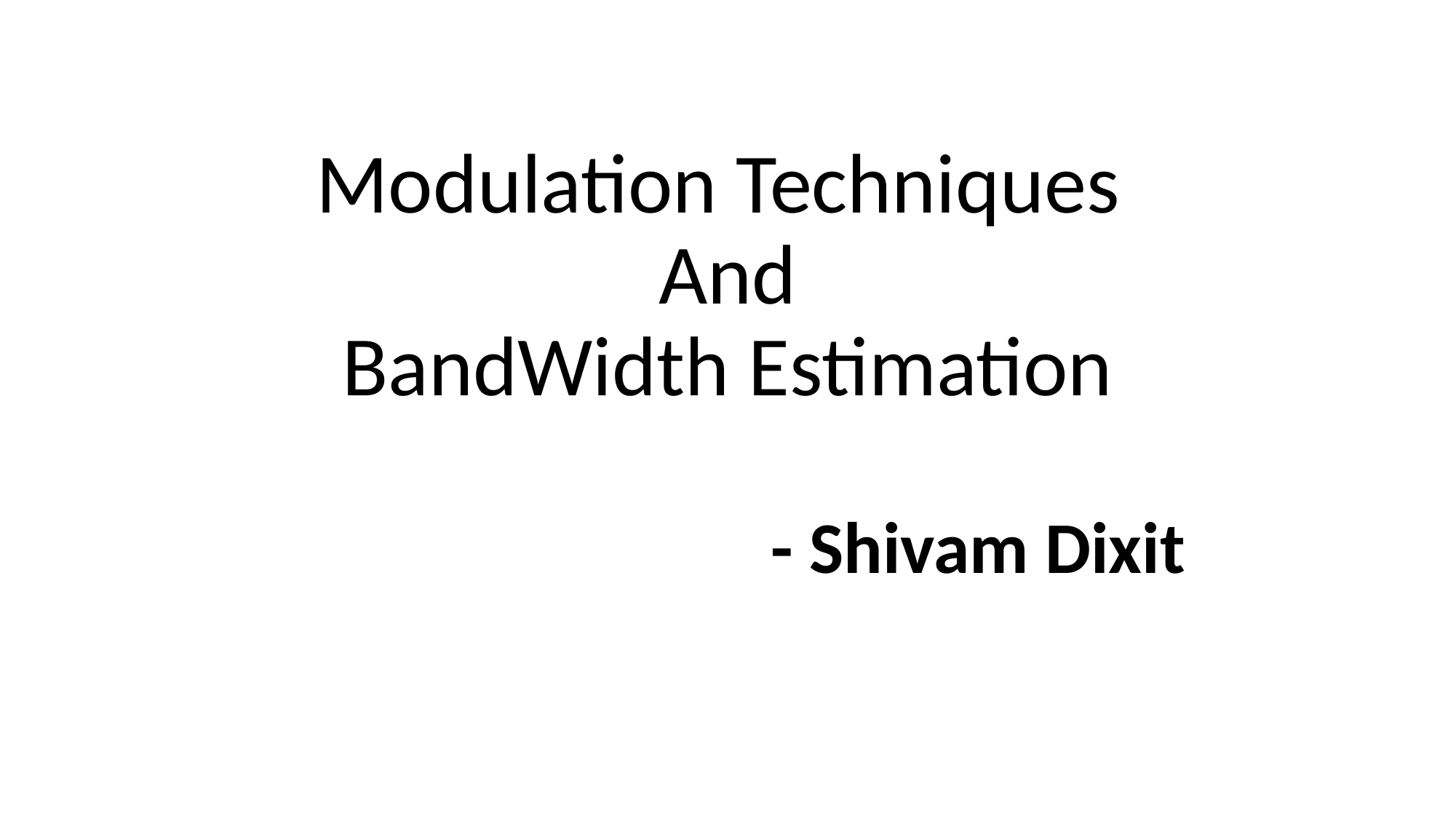

# Modulation Techniques And BandWidth Estimation
- Shivam Dixit